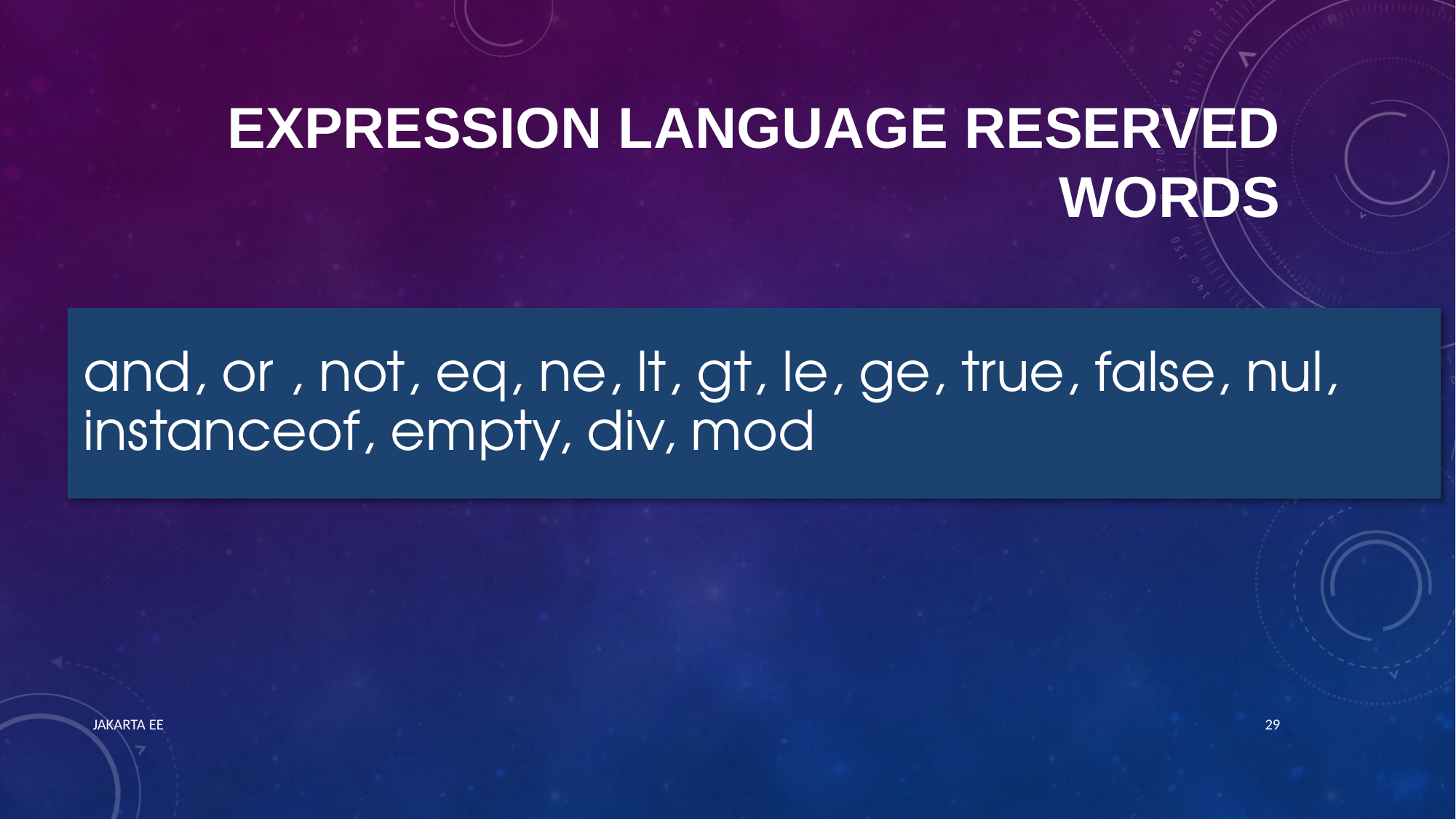

# Expression Language Reserved Words

and, or , not, eq, ne, lt, gt, le, ge, true, false, nul, instanceof, empty, div, mod
JAKARTA EE
29